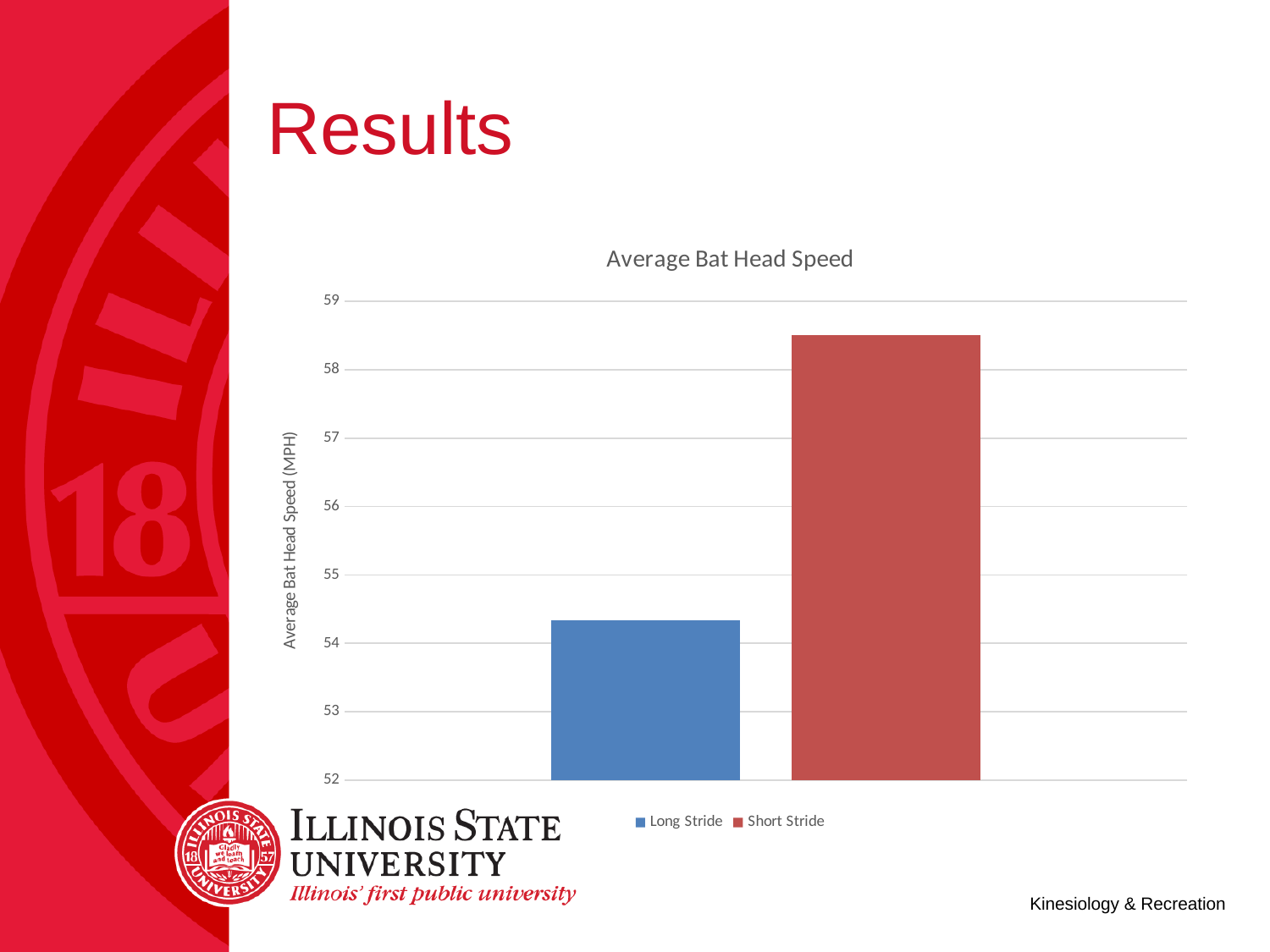

# Results

### Chart: Average Bat Head Speed

| Category |  |  |
|---|---|---|